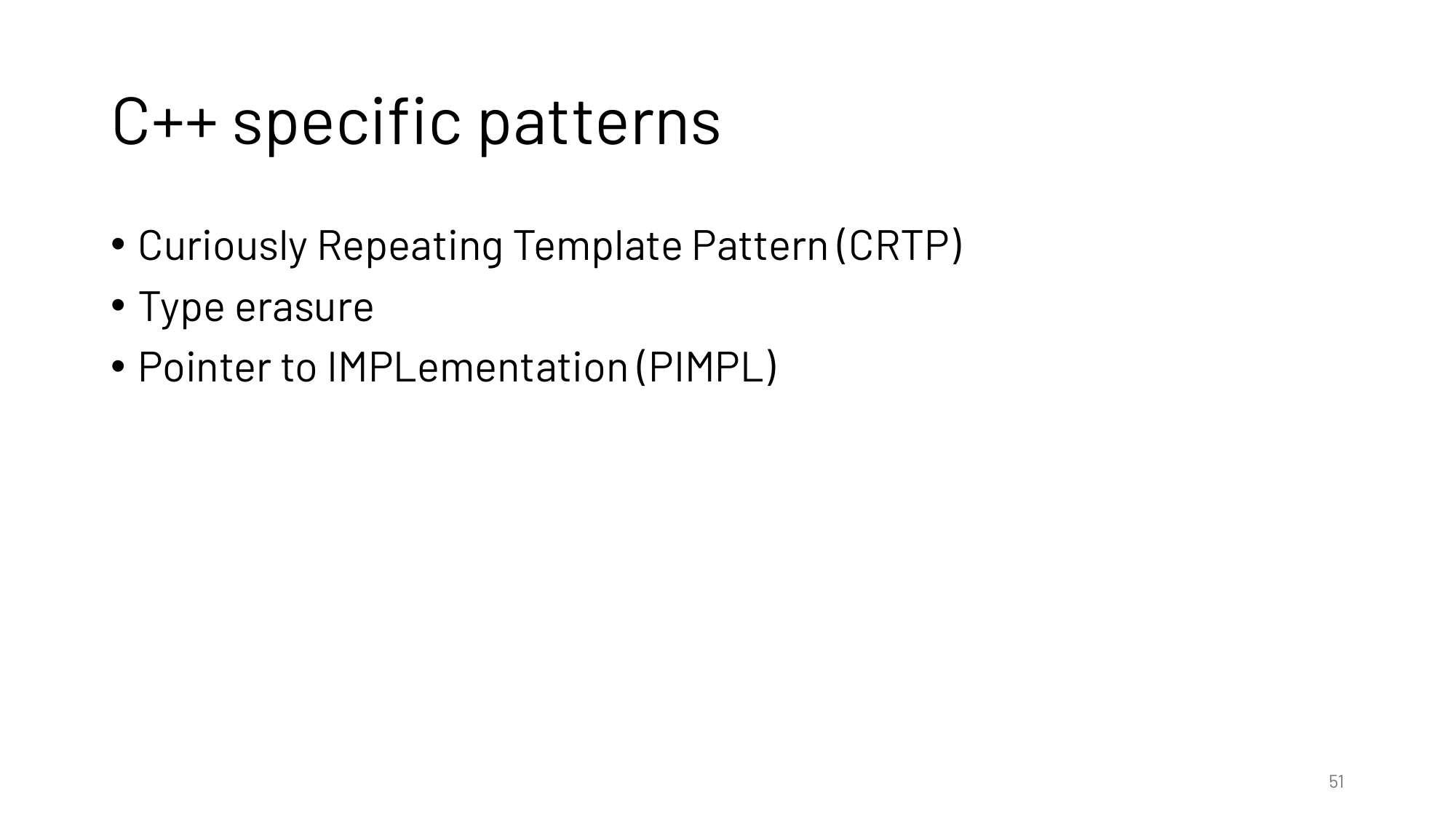

# C++ specific patterns
Curiously Repeating Template Pattern (CRTP)
Type erasure
Pointer to IMPLementation (PIMPL)
51